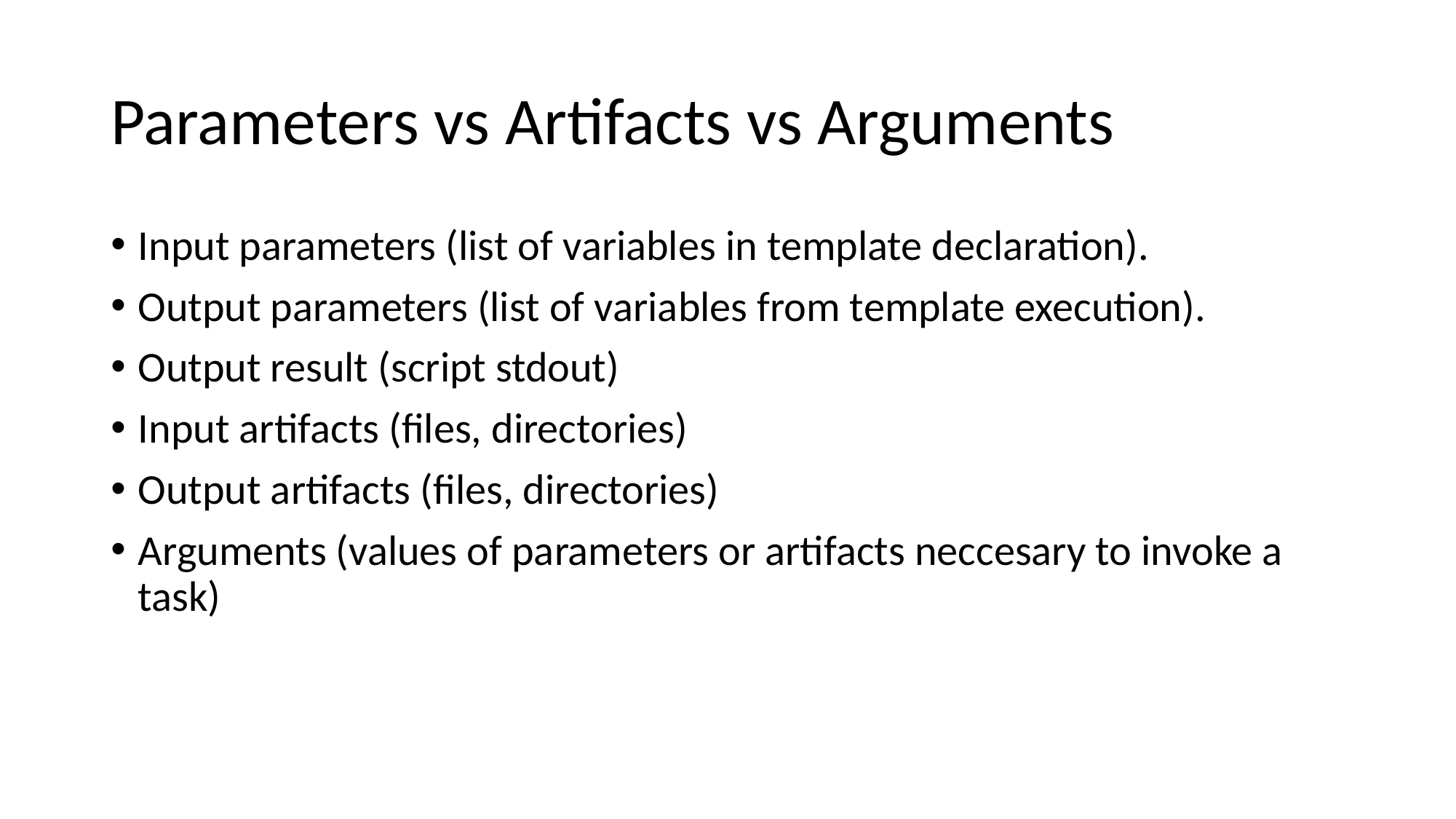

# Parameters vs Artifacts vs Arguments
Input parameters (list of variables in template declaration).
Output parameters (list of variables from template execution).
Output result (script stdout)
Input artifacts (files, directories)
Output artifacts (files, directories)
Arguments (values of parameters or artifacts neccesary to invoke a task)